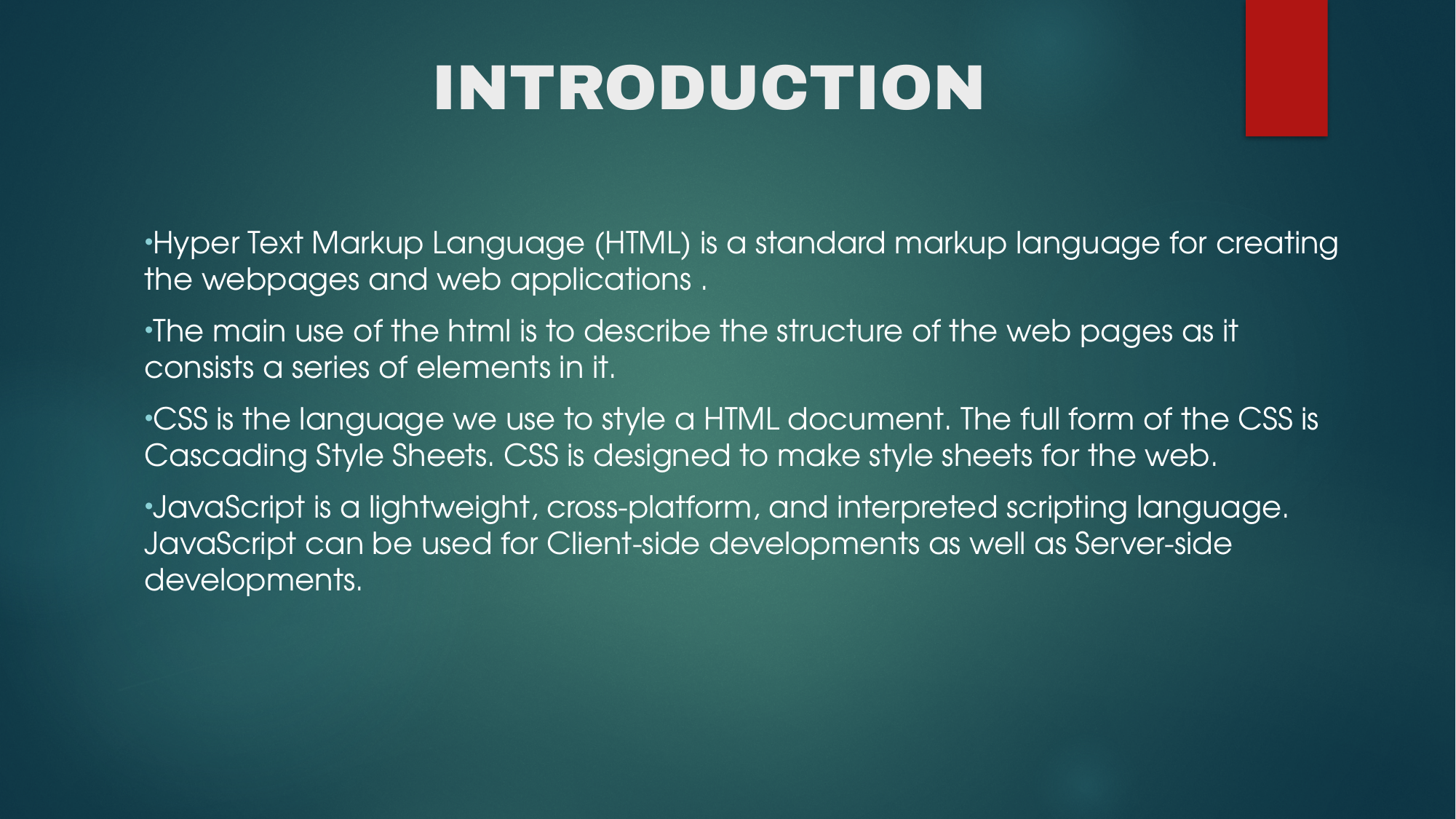

# INTRODUCTION
Hyper Text Markup Language (HTML) is a standard markup language for creating the webpages and web applications .
The main use of the html is to describe the structure of the web pages as it consists a series of elements in it.
CSS is the language we use to style a HTML document. The full form of the CSS is Cascading Style Sheets. CSS is designed to make style sheets for the web.
JavaScript is a lightweight, cross-platform, and interpreted scripting language. JavaScript can be used for Client-side developments as well as Server-side developments.